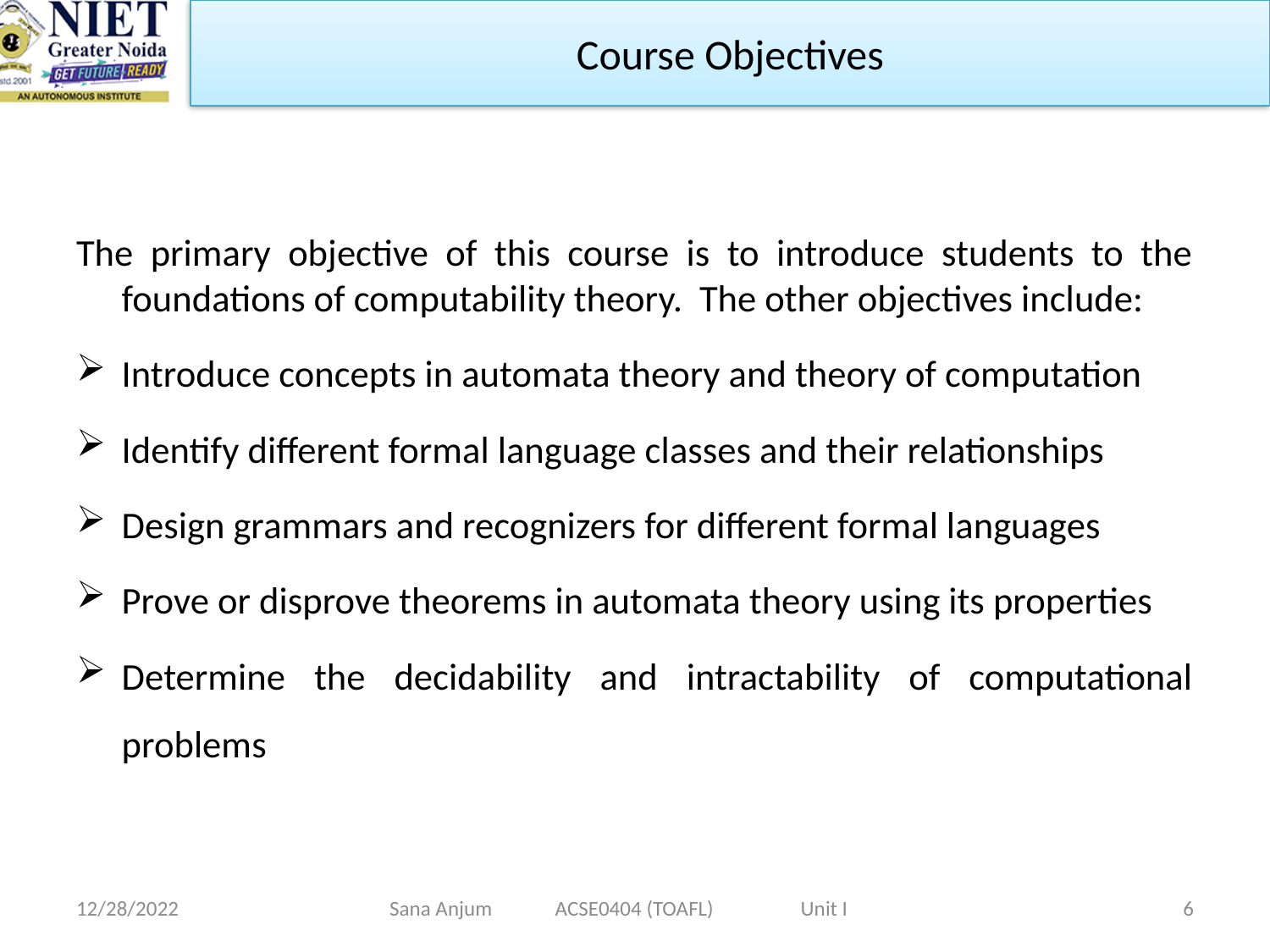

# Course Objectives
The primary objective of this course is to introduce students to the foundations of computability theory.  The other objectives include:
Introduce concepts in automata theory and theory of computation
Identify different formal language classes and their relationships
Design grammars and recognizers for different formal languages
Prove or disprove theorems in automata theory using its properties
Determine the decidability and intractability of computational problems

12/28/2022
Sana Anjum             ACSE0404 (TOAFL)                  Unit I
6